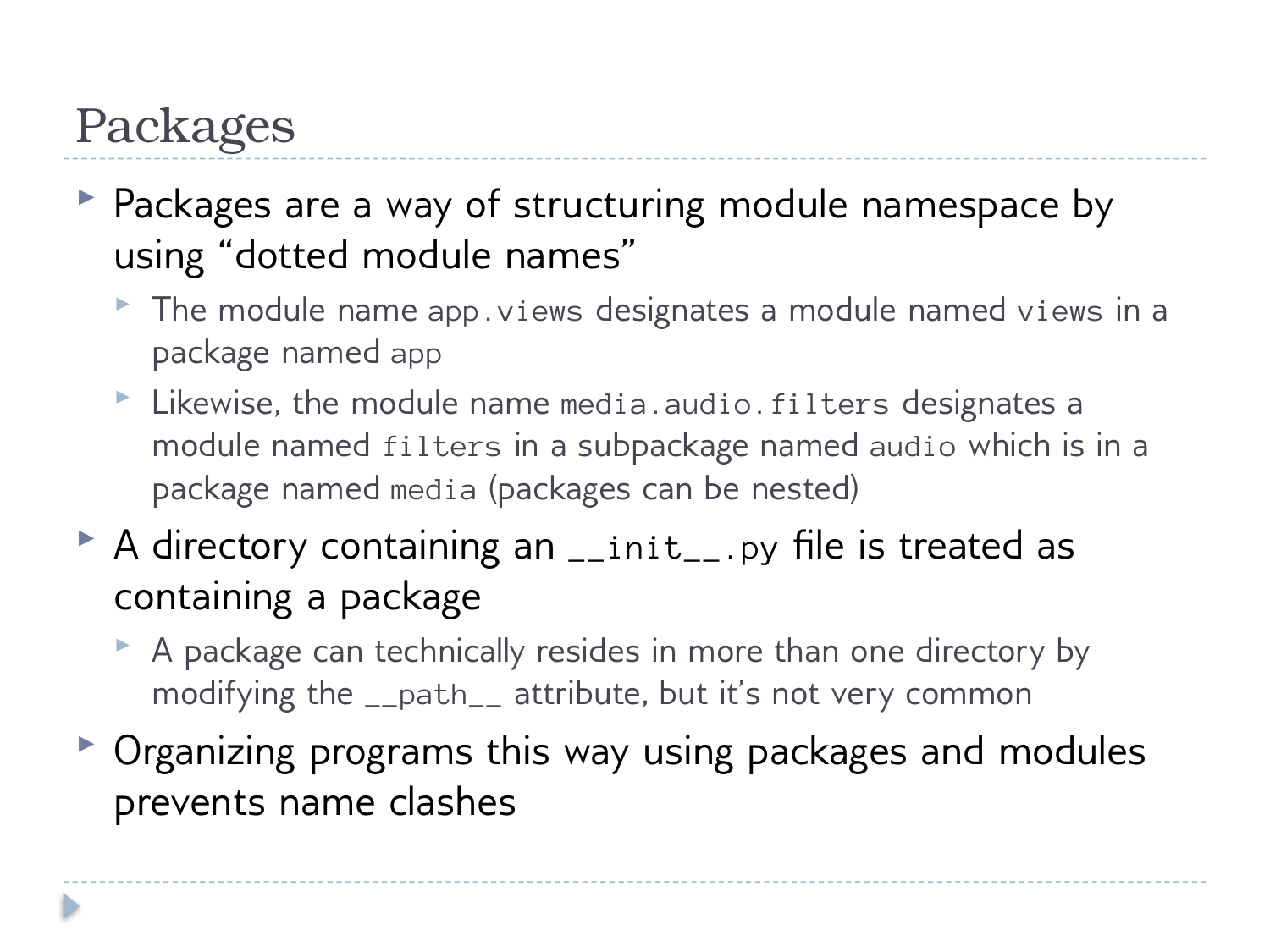

# Packages
Packages are a way of structuring module namespace by using “dotted module names”
The module name app.views designates a module named views in a package named app
Likewise, the module name media.audio.filters designates a module named filters in a subpackage named audio which is in a package named media (packages can be nested)
A directory containing an __init__.py file is treated as containing a package
A package can technically resides in more than one directory by modifying the __path__ attribute, but it’s not very common
Organizing programs this way using packages and modules prevents name clashes